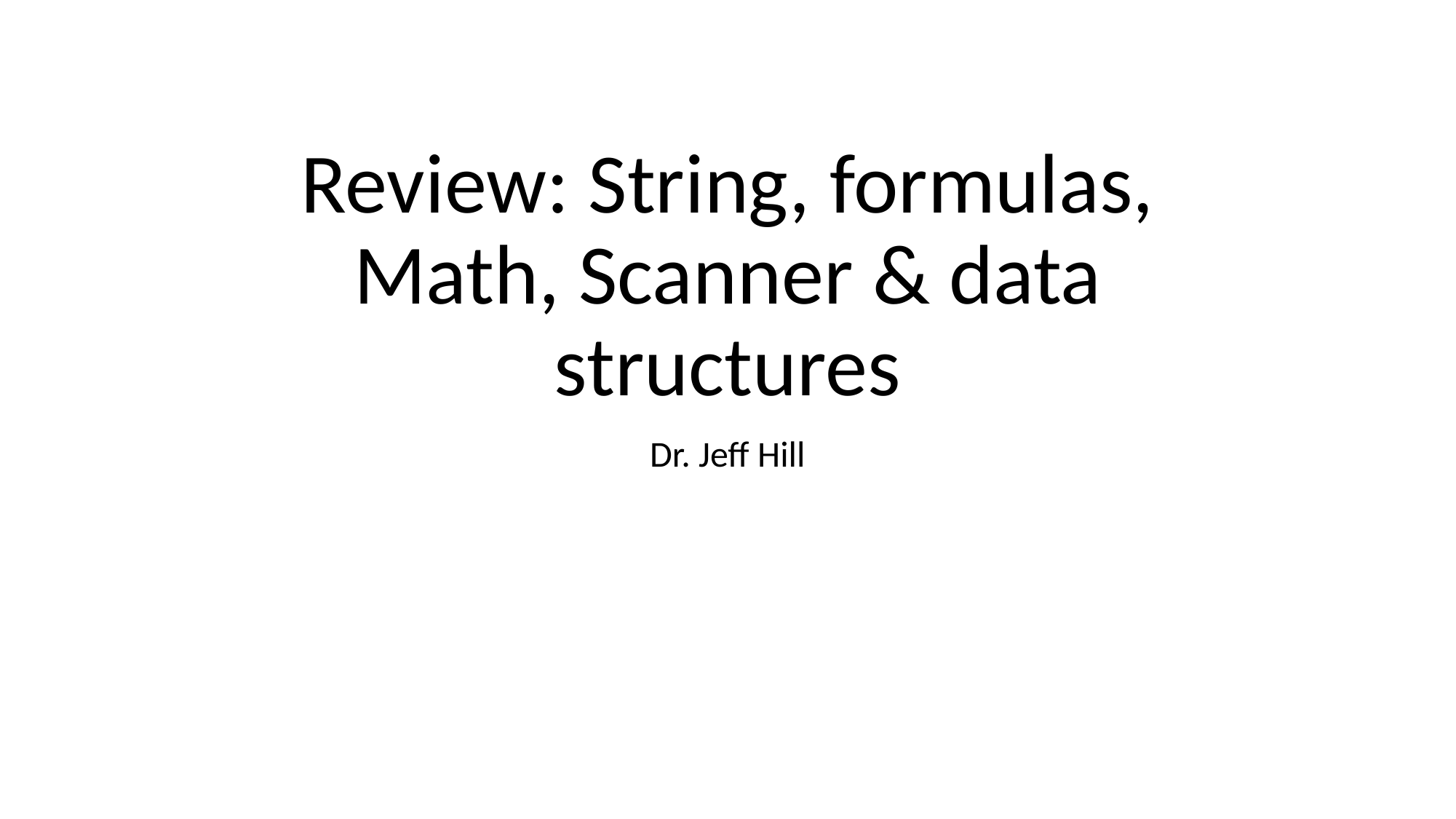

# Review: String, formulas, Math, Scanner & data structures
Dr. Jeff Hill